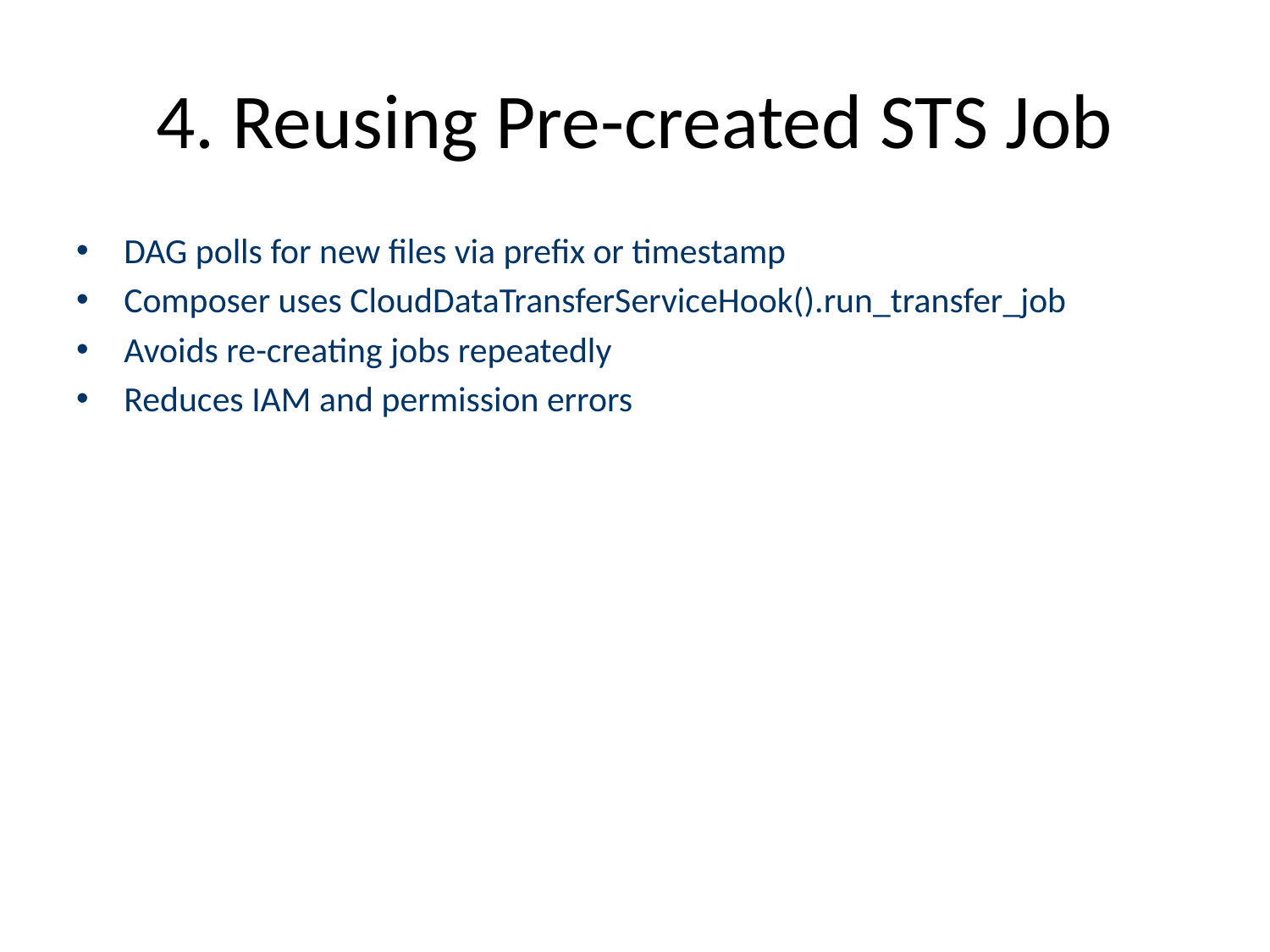

# 4. Reusing Pre-created STS Job
DAG polls for new files via prefix or timestamp
Composer uses CloudDataTransferServiceHook().run_transfer_job
Avoids re-creating jobs repeatedly
Reduces IAM and permission errors